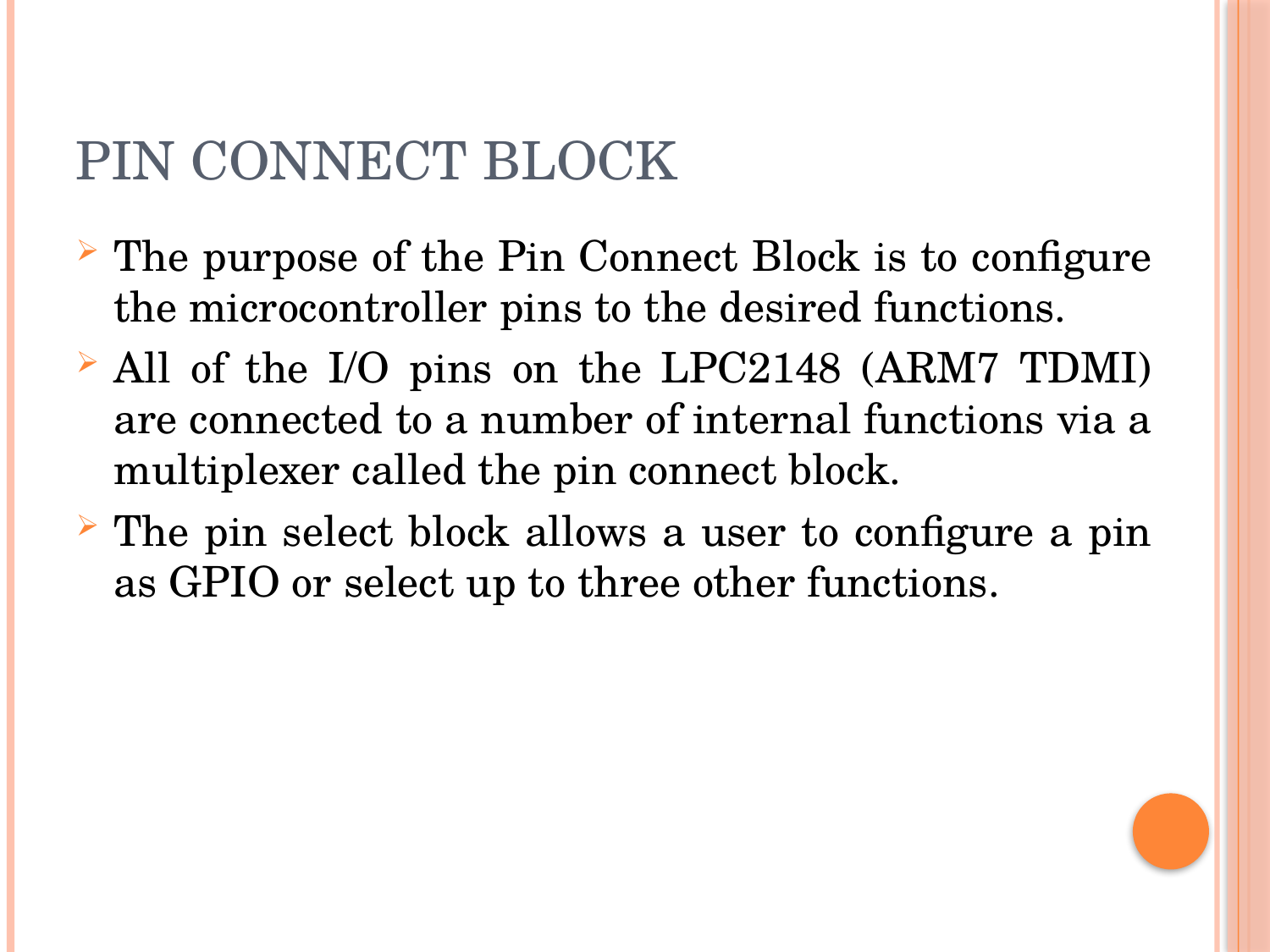

# PIN Connect block
The purpose of the Pin Connect Block is to configure the microcontroller pins to the desired functions.
All of the I/O pins on the LPC2148 (ARM7 TDMI) are connected to a number of internal functions via a multiplexer called the pin connect block.
The pin select block allows a user to configure a pin as GPIO or select up to three other functions.